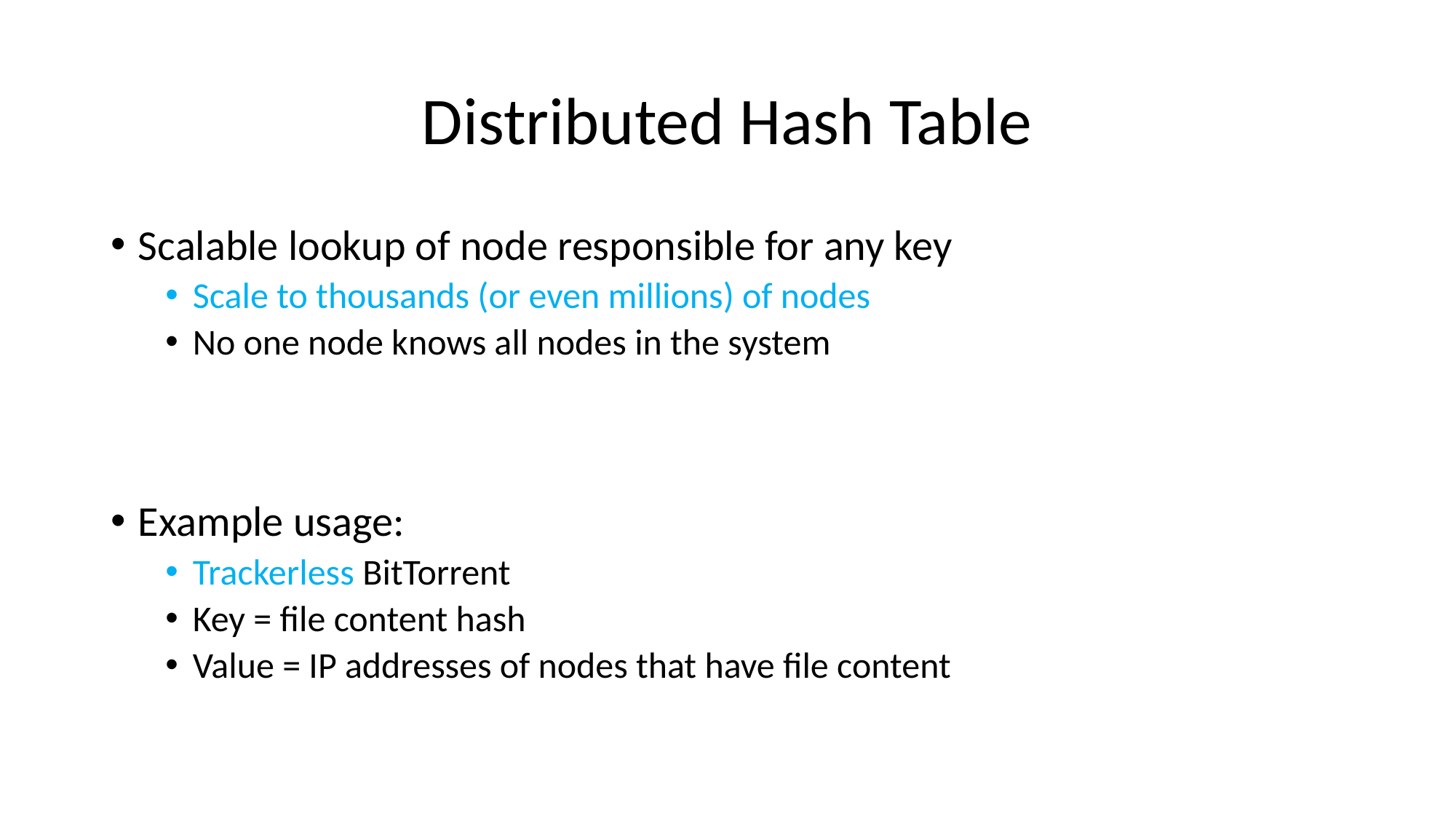

# Distributed Hash Table
Scalable lookup of node responsible for any key
Scale to thousands (or even millions) of nodes
No one node knows all nodes in the system

Example usage:
Trackerless BitTorrent
Key = file content hash
Value = IP addresses of nodes that have file content